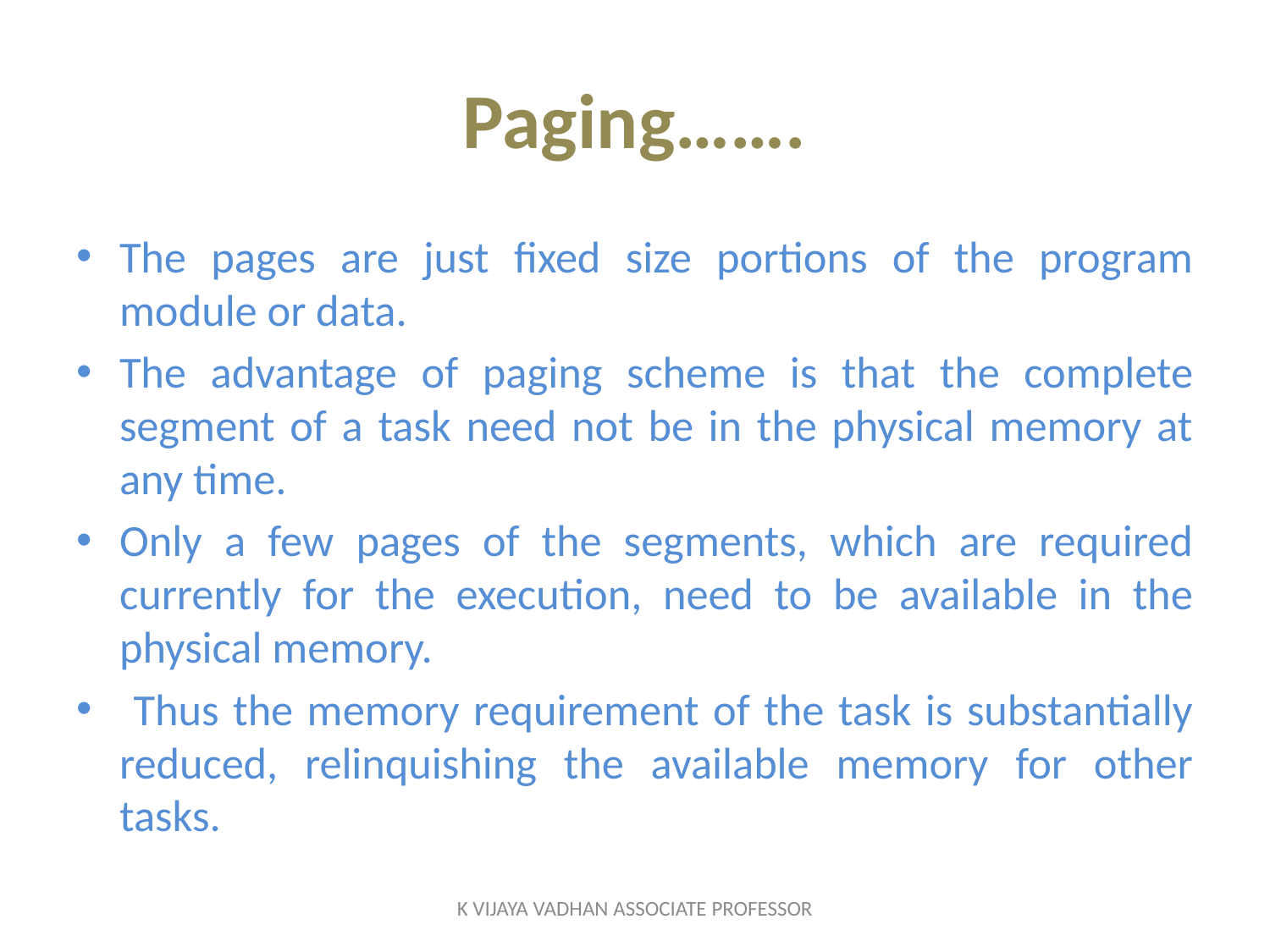

# Paging…….
The pages are just fixed size portions of the program module or data.
The advantage of paging scheme is that the complete segment of a task need not be in the physical memory at any time.
Only a few pages of the segments, which are required currently for the execution, need to be available in the physical memory.
 Thus the memory requirement of the task is substantially reduced, relinquishing the available memory for other tasks.

K VIJAYA VADHAN ASSOCIATE PROFESSOR